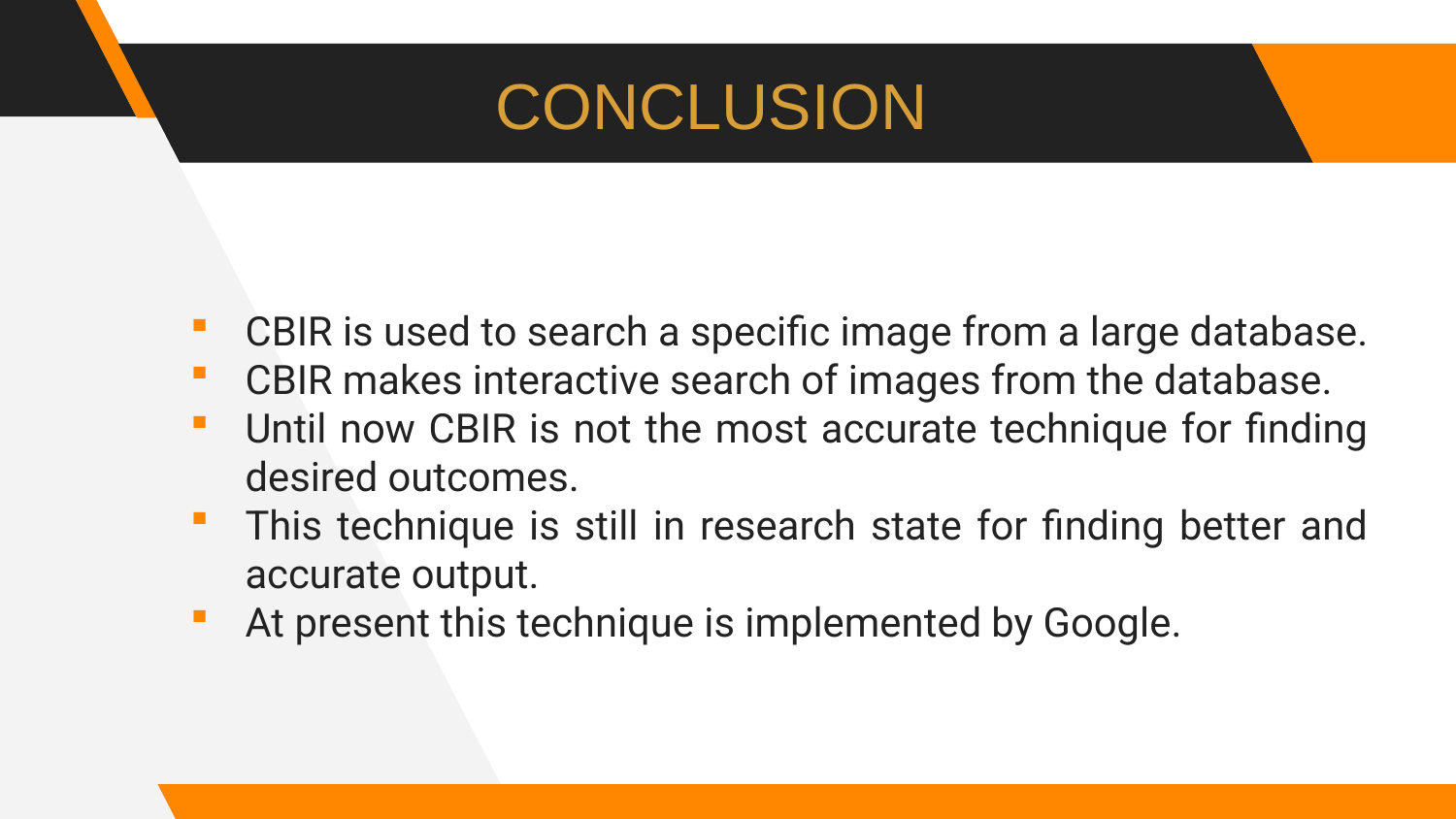

# CONCLUSION
CBIR is used to search a specific image from a large database.
CBIR makes interactive search of images from the database.
Until now CBIR is not the most accurate technique for finding desired outcomes.
This technique is still in research state for finding better and accurate output.
At present this technique is implemented by Google.